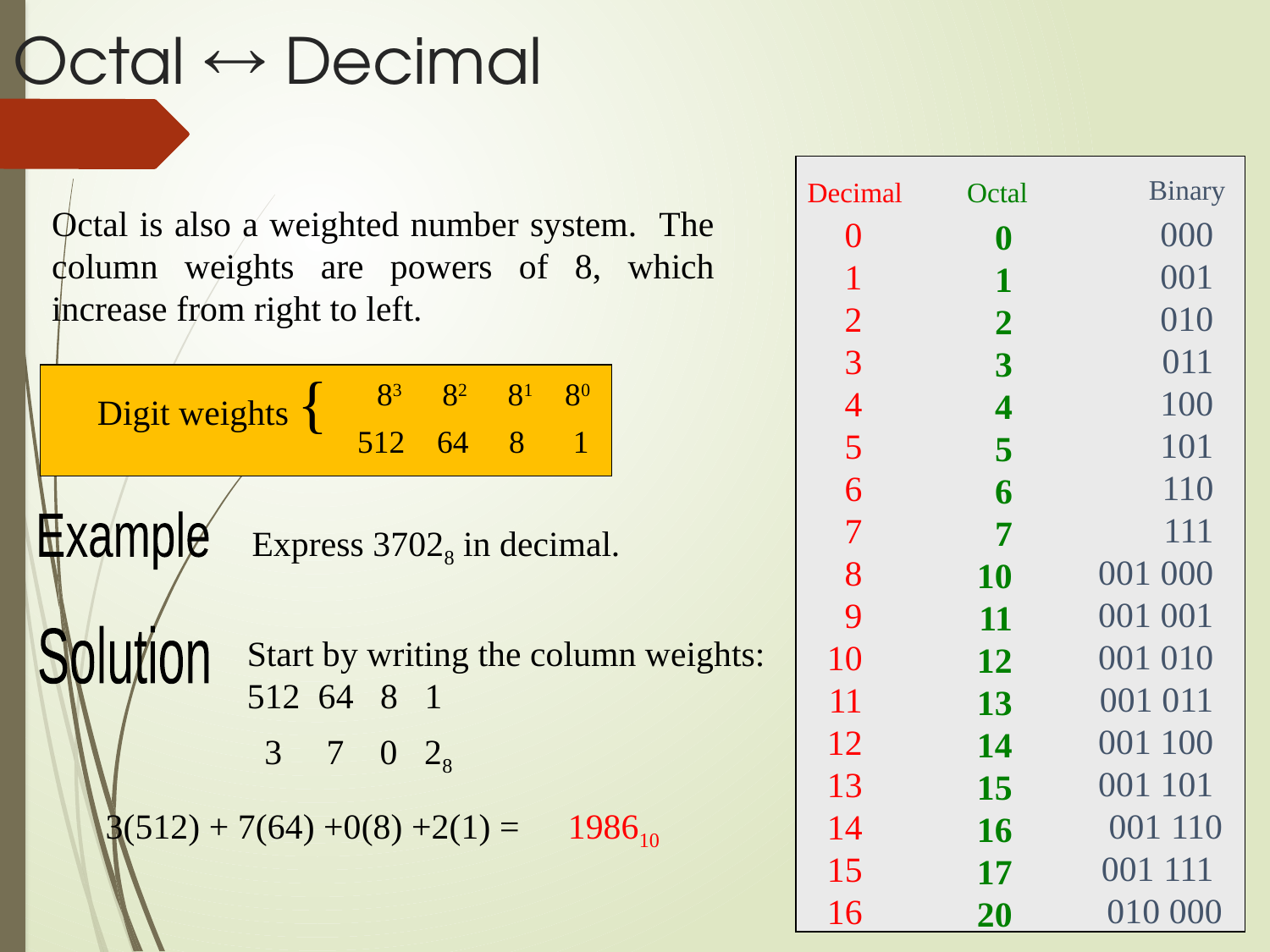

# Octal ↔ Decimal

Binary
Decimal
Octal
Octal is also a weighted number system.  The column weights are powers of 8, which increase from right to left.
000
001
010
011
100
101
110
111
001 000
001 001
001 010
001 011
001 100
001 101
001 110
001 111
010 000
0 1 2 3 4 5 6 7 8 9 10 11 12 13 1415
16
0 1 2 3 4 5 6 7 10 11 12 13 14 15 16 17
20
{

83     82     81    80
Digit weights
512    64     8      1
Example
Express 37028 in decimal.
Start by writing the column weights:
512  64   8   1
Solution
3     7    0   28
198610
3(512) + 7(64) +0(8) +2(1) =